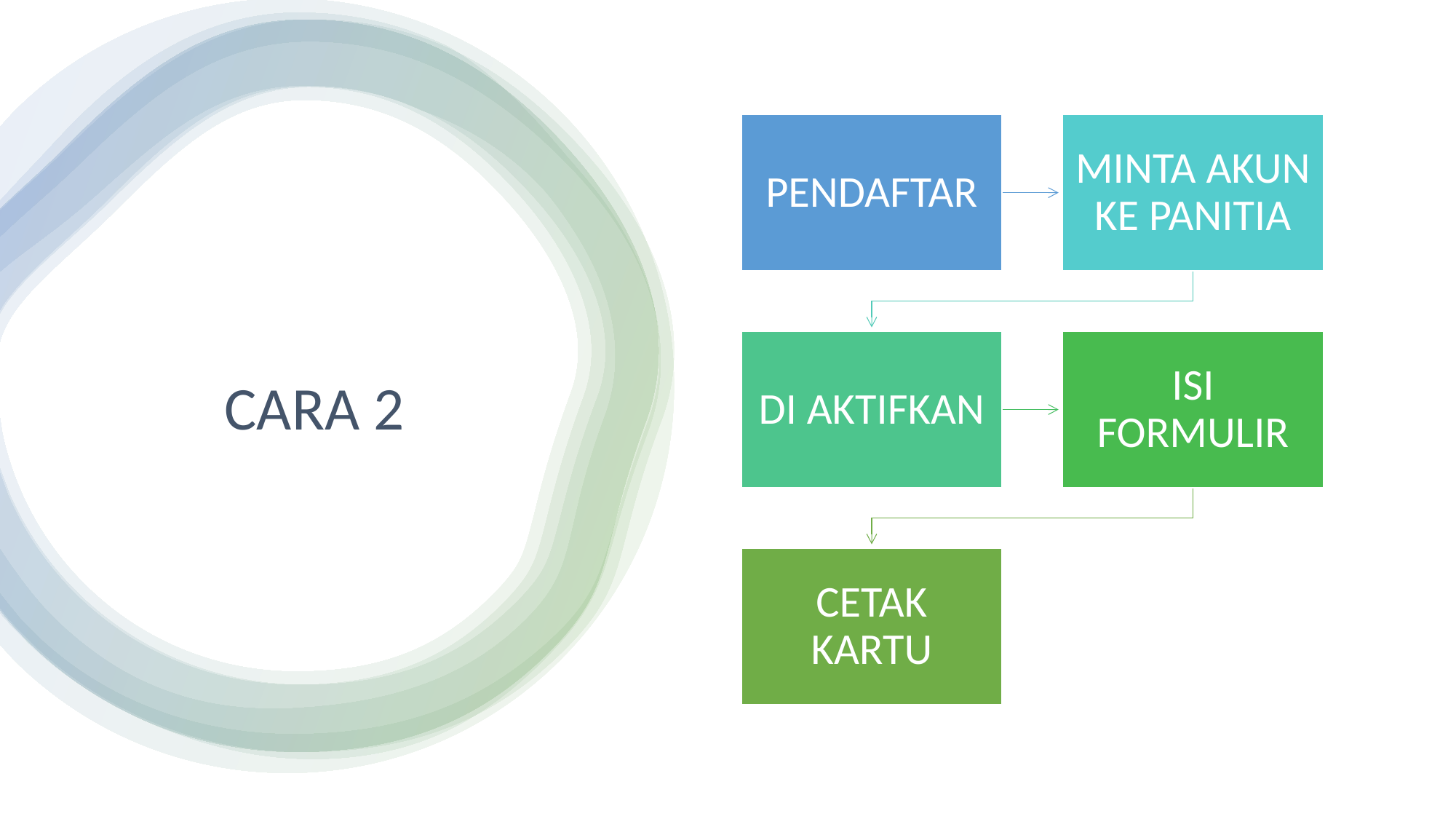

PENDAFTAR

MINTA AKUN KE PANITIA

DI AKTIFKAN

ISI FORMULIR
CETAK KARTU
CARA 2